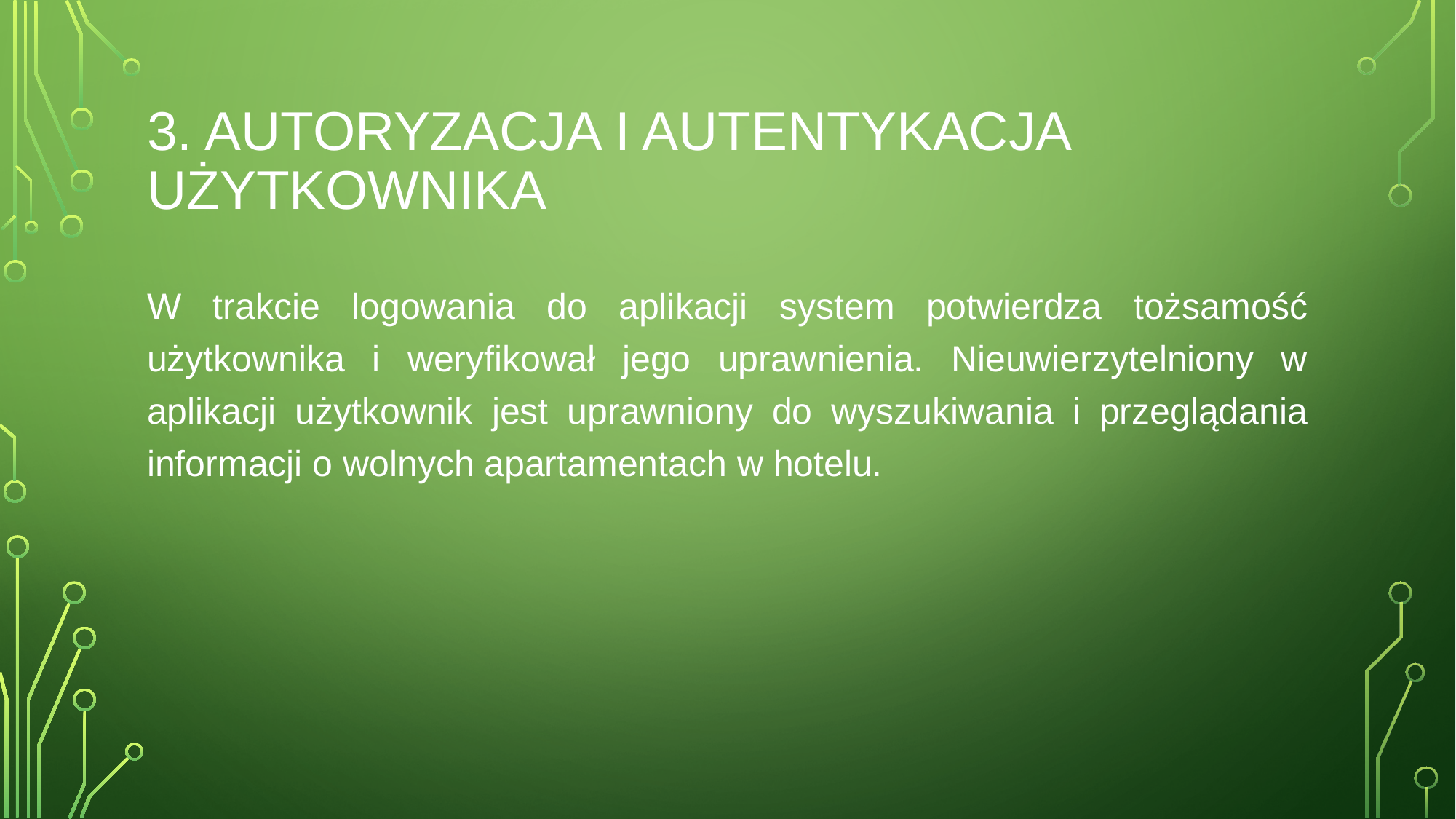

# 3. Autoryzacja i autentykacja użytkownika
W trakcie logowania do aplikacji system potwierdza tożsamość użytkownika i weryfikował jego uprawnienia. Nieuwierzytelniony w aplikacji użytkownik jest uprawniony do wyszukiwania i przeglądania informacji o wolnych apartamentach w hotelu.